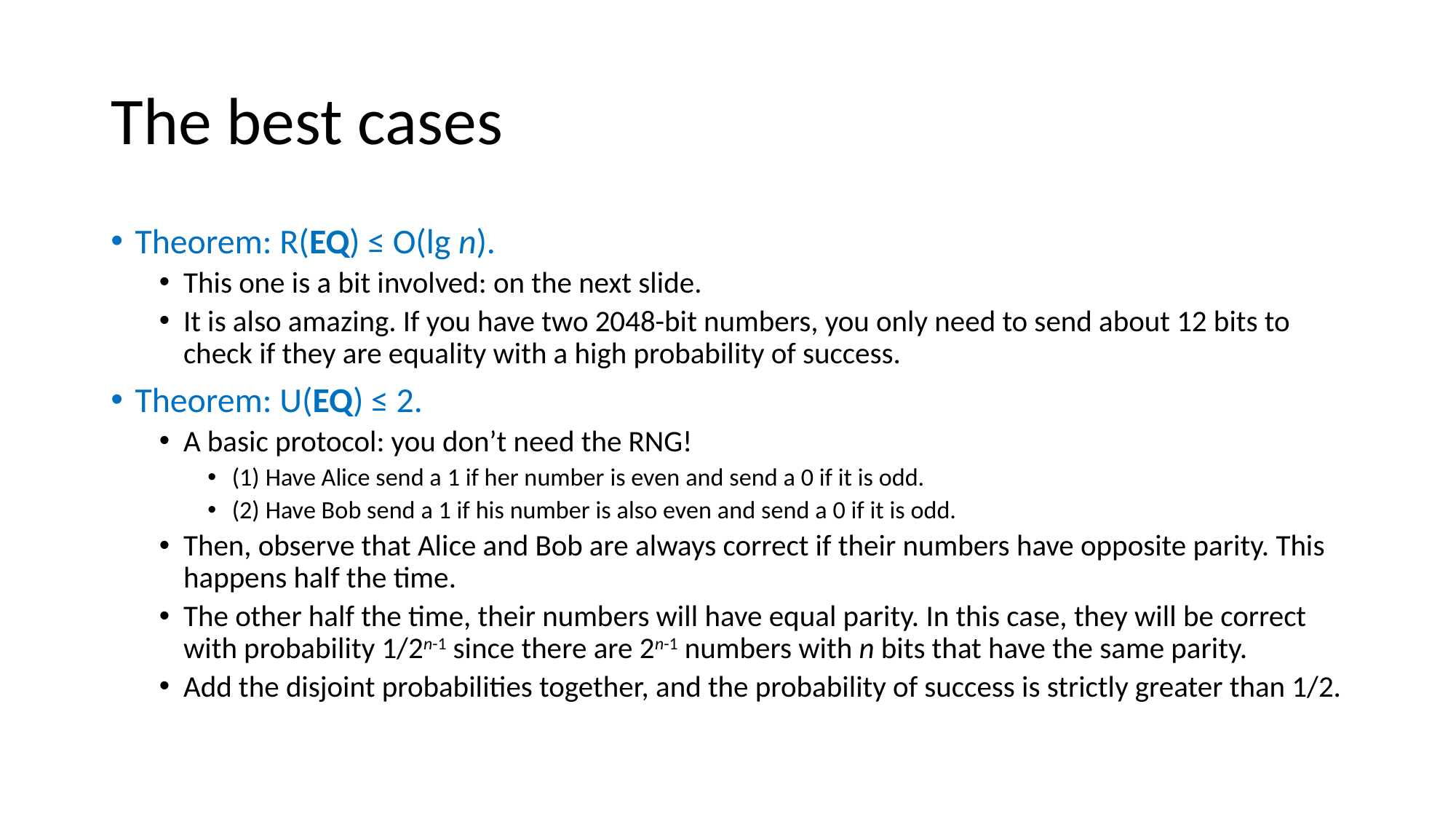

# The best cases
Theorem: R(EQ) ≤ O(lg n).
This one is a bit involved: on the next slide.
It is also amazing. If you have two 2048-bit numbers, you only need to send about 12 bits to check if they are equality with a high probability of success.
Theorem: U(EQ) ≤ 2.
A basic protocol: you don’t need the RNG!
(1) Have Alice send a 1 if her number is even and send a 0 if it is odd.
(2) Have Bob send a 1 if his number is also even and send a 0 if it is odd.
Then, observe that Alice and Bob are always correct if their numbers have opposite parity. This happens half the time.
The other half the time, their numbers will have equal parity. In this case, they will be correct with probability 1/2n-1 since there are 2n-1 numbers with n bits that have the same parity.
Add the disjoint probabilities together, and the probability of success is strictly greater than 1/2.